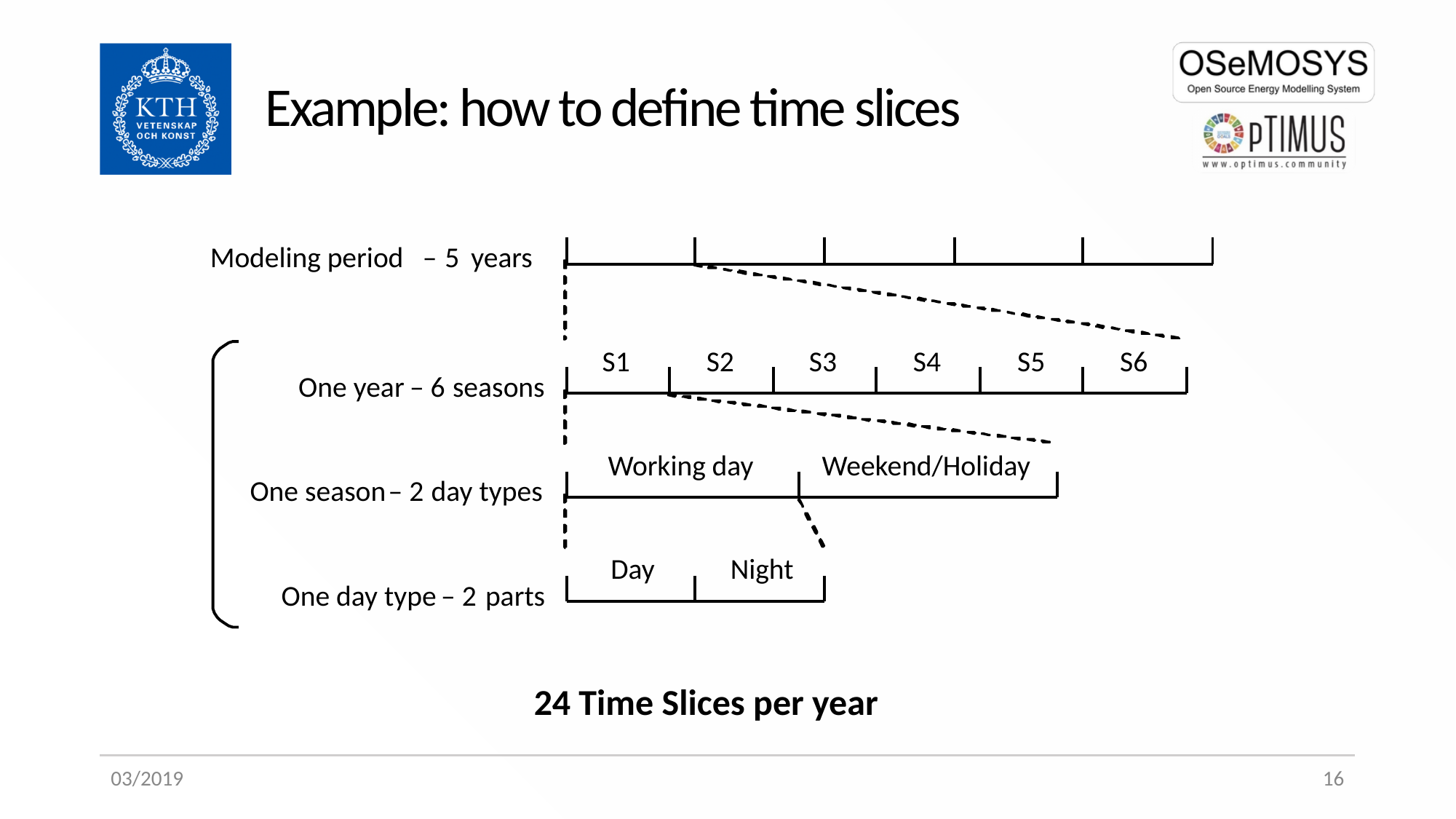

# Example: how to define time slices

Modeling period

–
 5
years

S1

S2

S3

S4

S5

S6

One year

–
 6
seasons

Working day

Weekend/Holiday

One season

–
 2
day types

Day

Night

One day type

–
 2
parts

24 Time Slices per year

03/2019
16